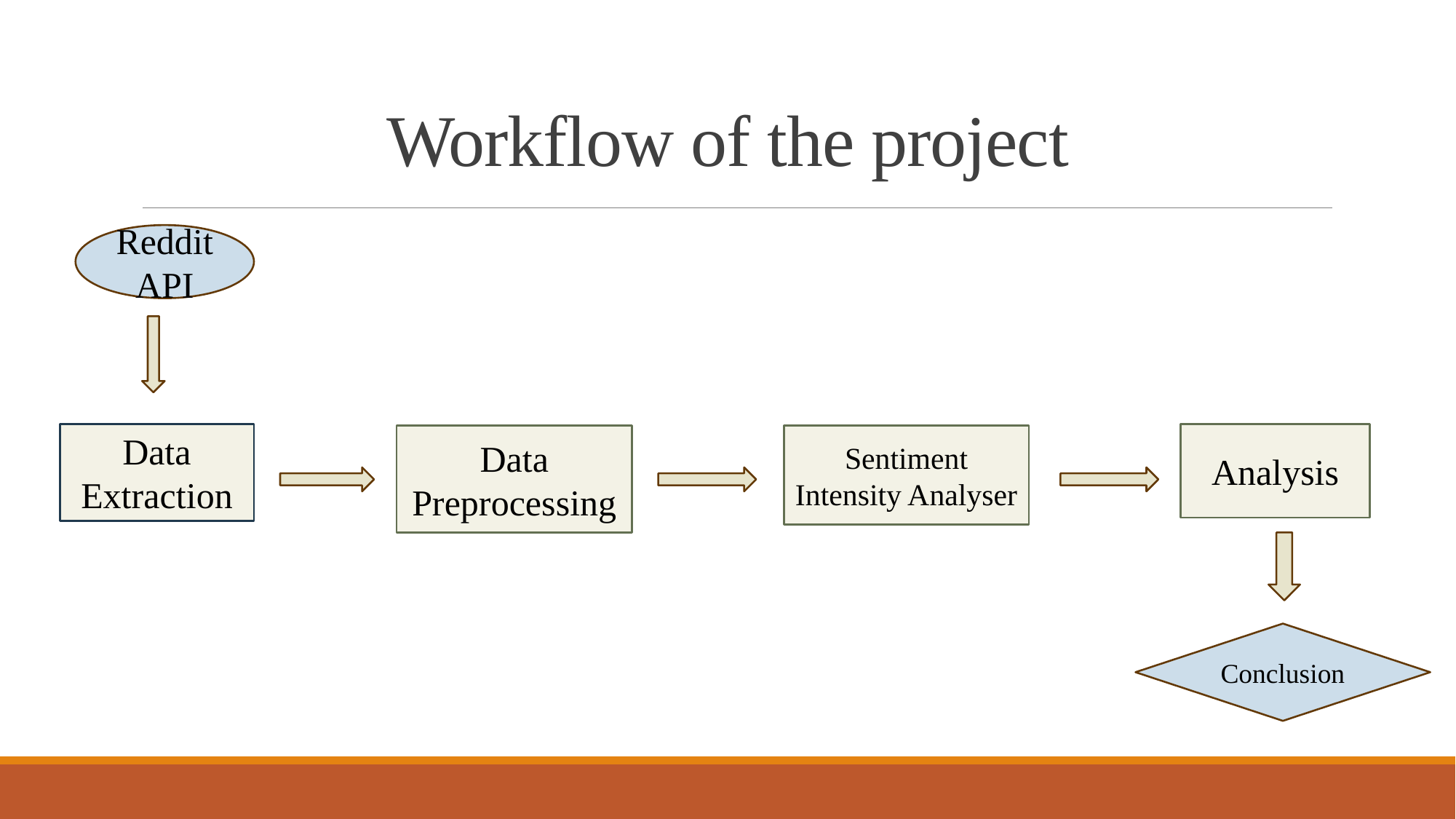

# Workflow of the project
Reddit API

Data Extraction
Analysis
Data Preprocessing
Sentiment Intensity Analyser

Conclusion